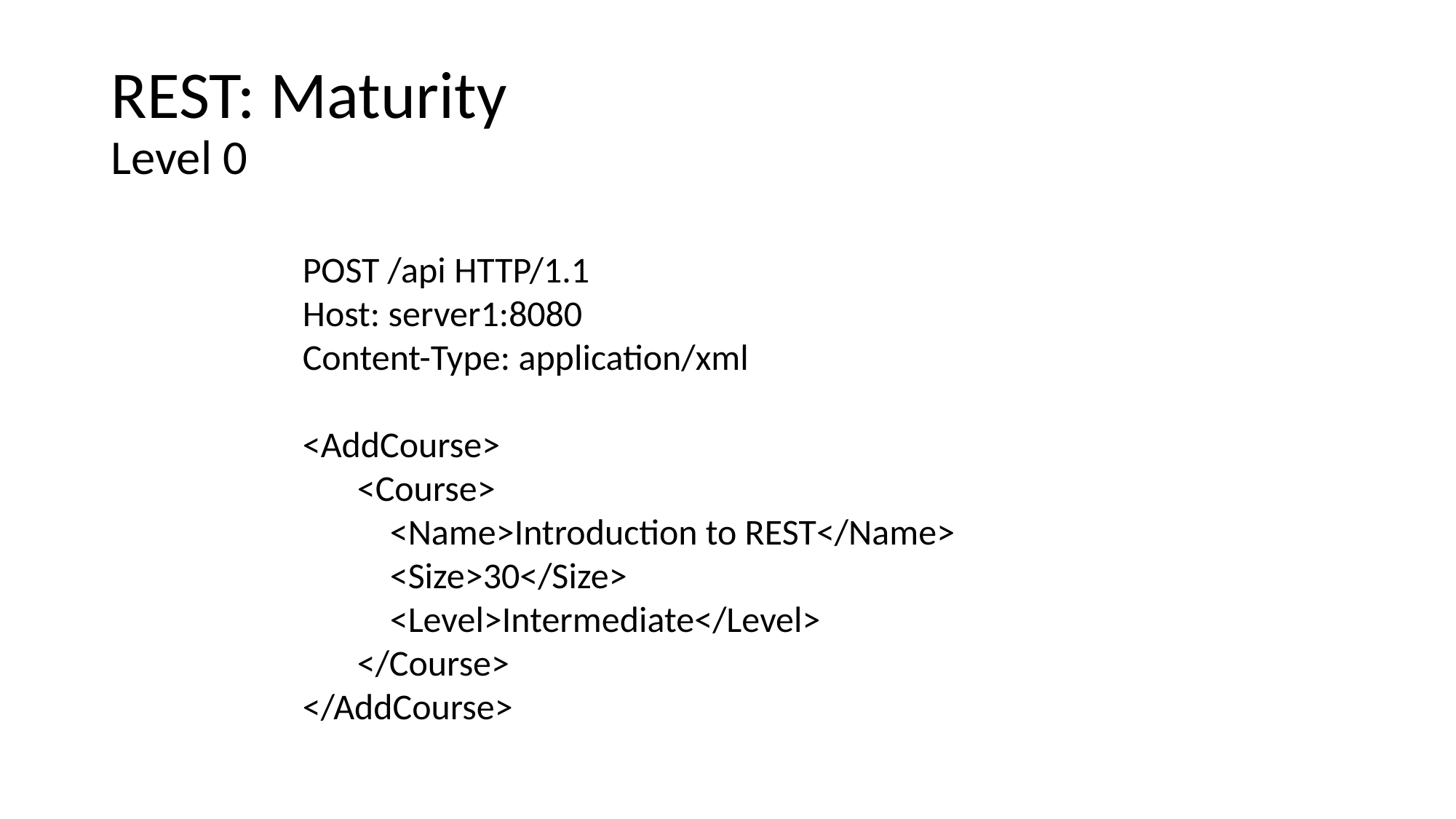

# REST: Maturity Level 0
POST /api HTTP/1.1
Host: server1:8080
Content-Type: application/xml

<AddCourse>
<Course>
    <Name>Introduction to REST</Name>
    <Size>30</Size>
    <Level>Intermediate</Level>
</Course>
</AddCourse>